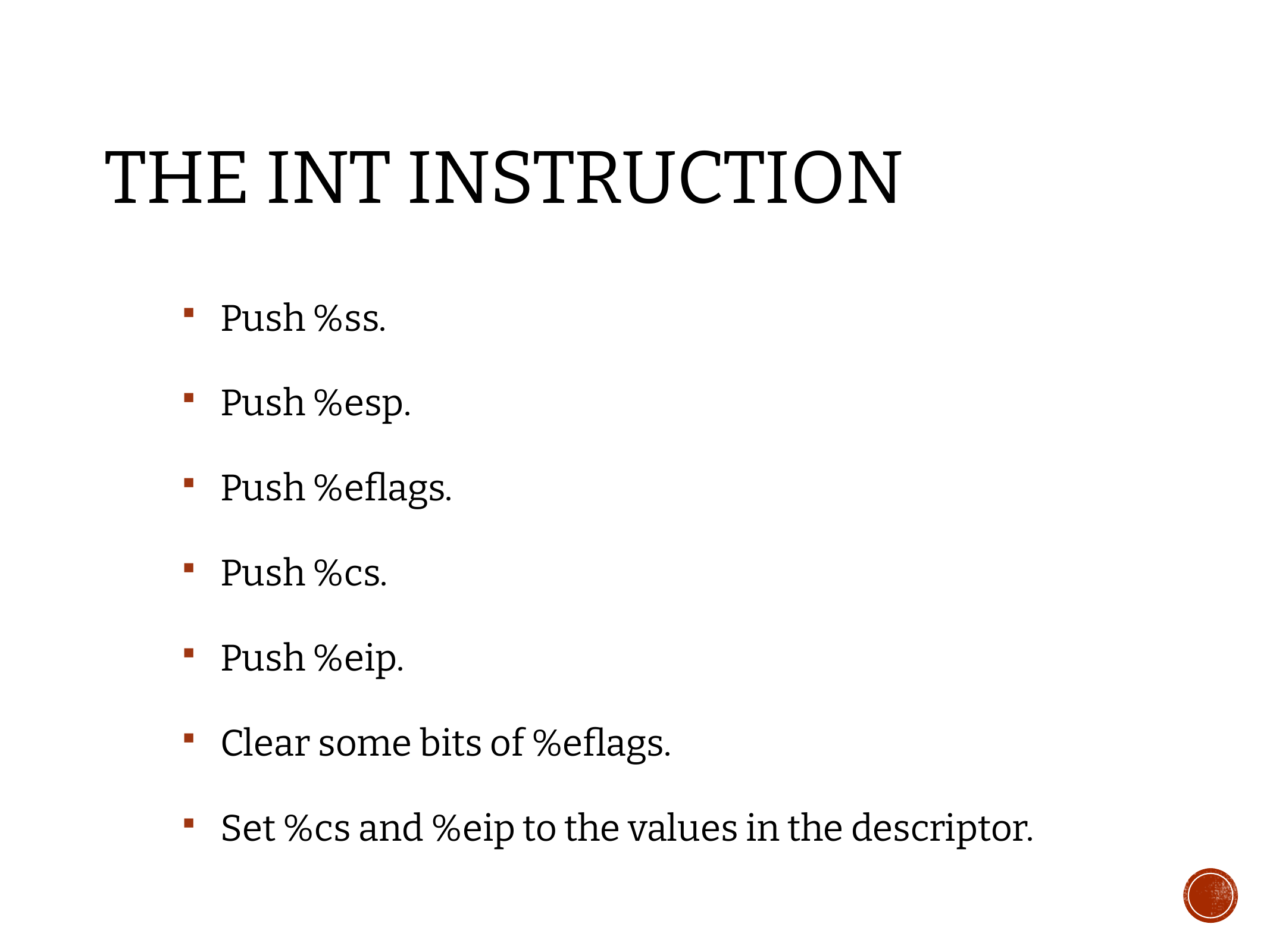

# The int Instruction
Push %ss.
Push %esp.
Push %eflags.
Push %cs.
Push %eip.
Clear some bits of %eflags.
Set %cs and %eip to the values in the descriptor.